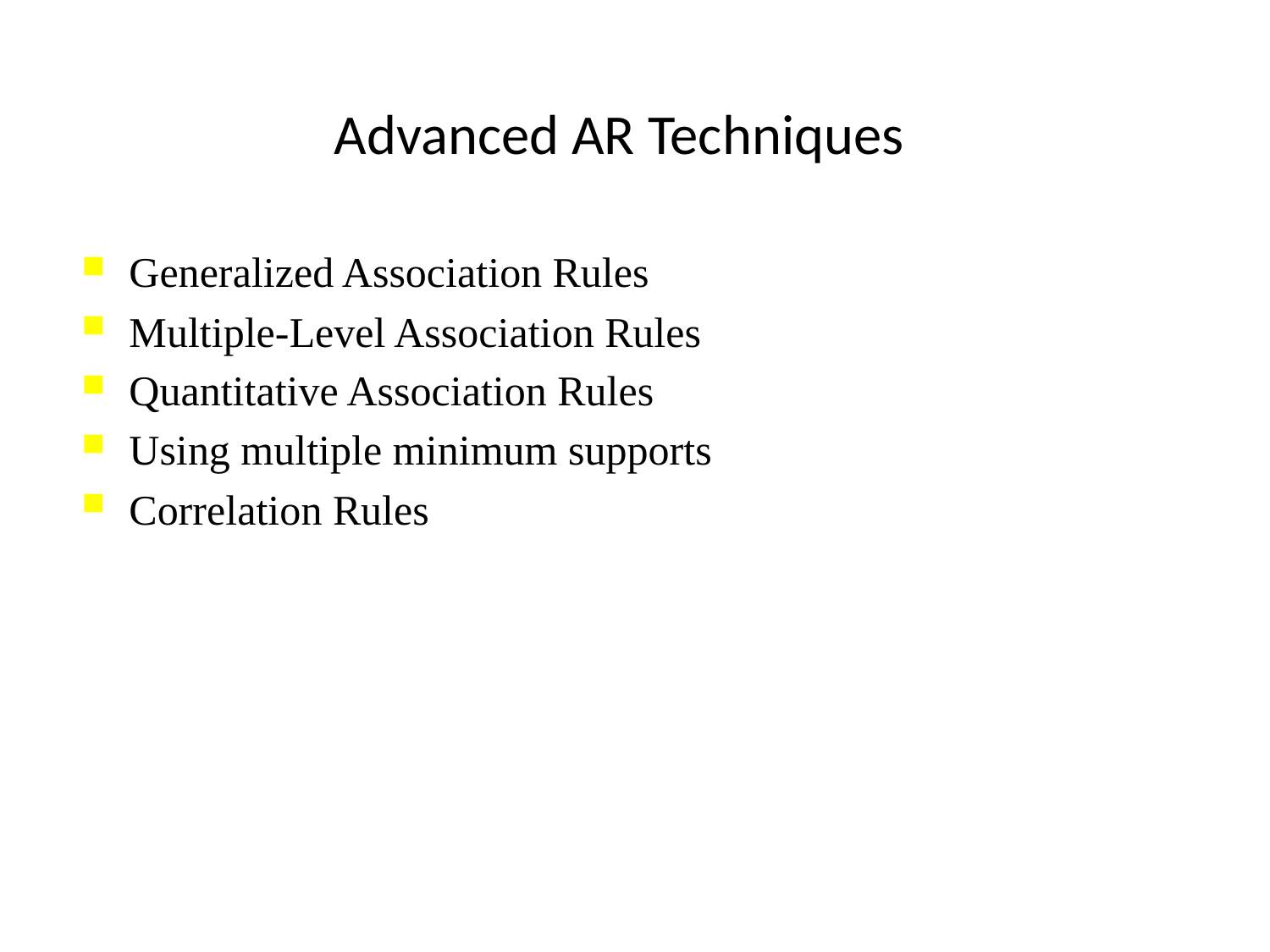

# Advanced AR Techniques

Generalized Association Rules
Multiple-Level Association Rules
Quantitative Association Rules
Using multiple minimum supports
Correlation Rules